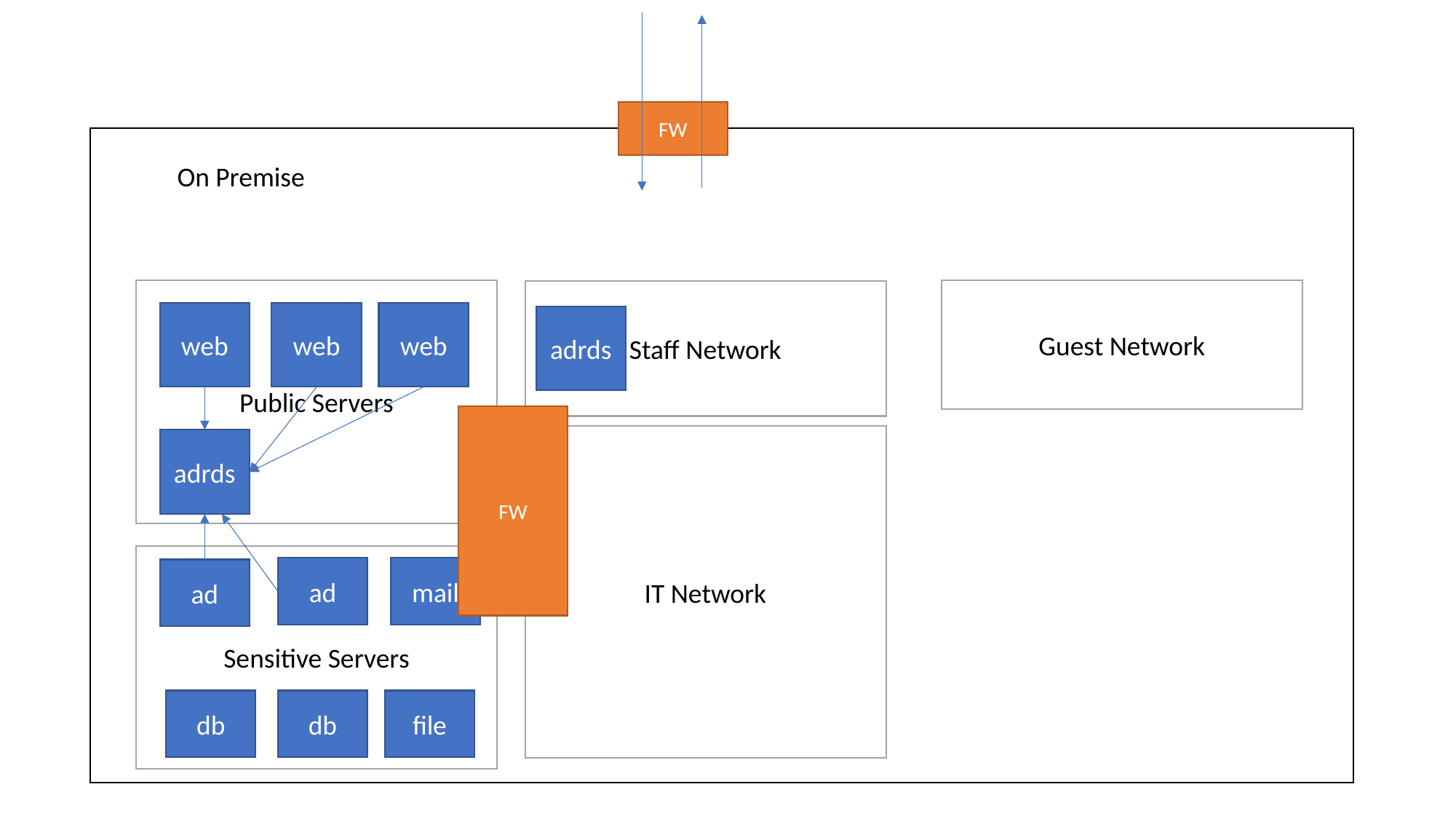

FW

On Premise
Public Servers
Guest Network
Staff Network
web
web
web
adrds
FW
IT Network
adrds
Sensitive Servers
ad
mail
ad
db
db
file